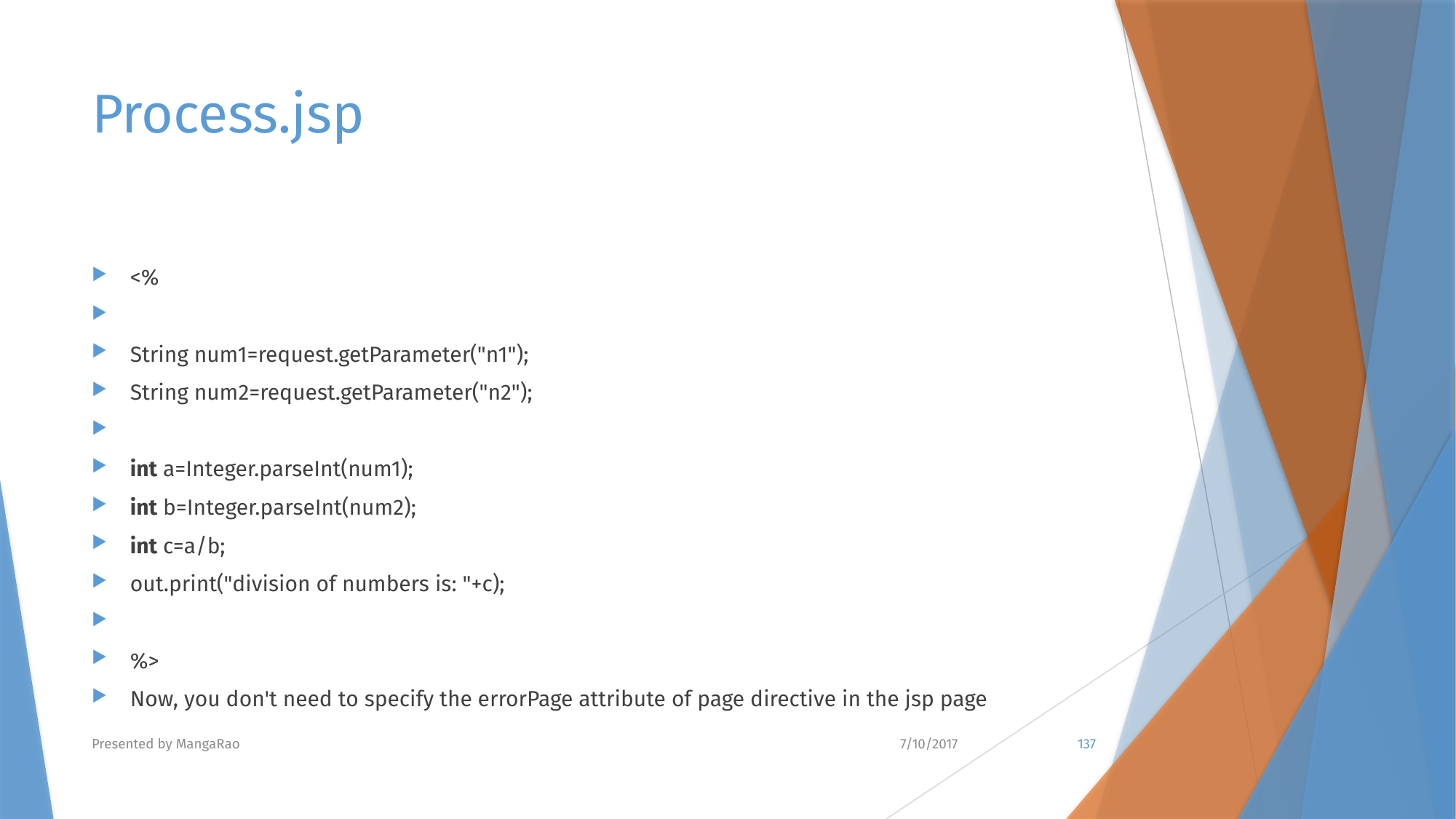

# Process.jsp
<%

String num1=request.getParameter("n1");
String num2=request.getParameter("n2");

int a=Integer.parseInt(num1);
int b=Integer.parseInt(num2);
int c=a/b;
out.print("division of numbers is: "+c);

%>
Now, you don't need to specify the errorPage attribute of page directive in the jsp page
Presented by MangaRao
7/10/2017
137